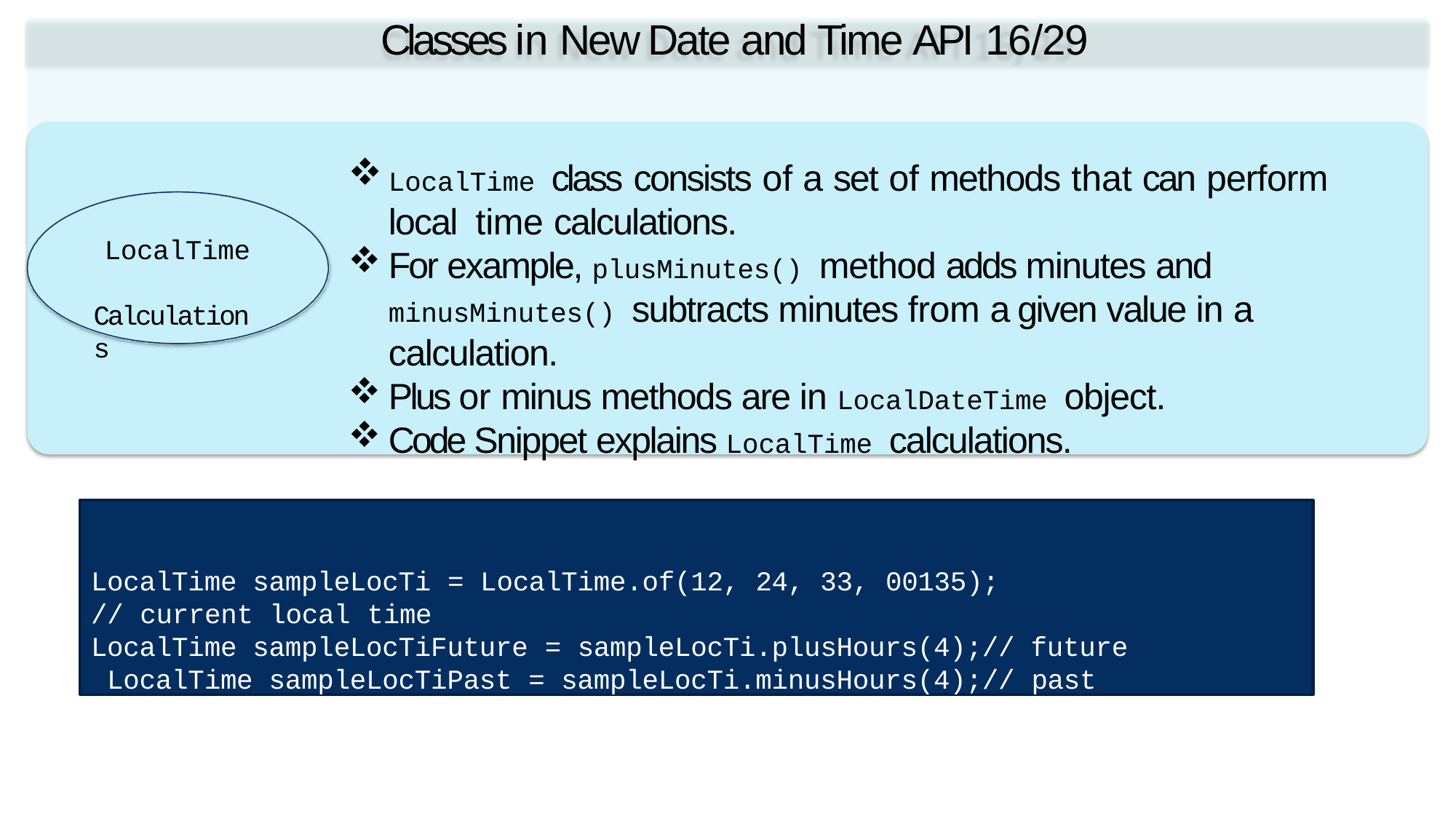

# Classes in New Date and Time API 16/29

LocalTime class consists of a set of methods that can perform local  time calculations.
For example, plusMinutes() method adds minutes and
minusMinutes() subtracts minutes from a given value in a calculation.
Plus or minus methods are in LocalDateTime object.
Code Snippet explains LocalTime calculations.

LocalTime  Calculations

LocalTime sampleLocTi = LocalTime.of(12, 24, 33, 00135);
// current local time
LocalTime sampleLocTiFuture = sampleLocTi.plusHours(4);// future  LocalTime sampleLocTiPast = sampleLocTi.minusHours(4);// past
Fundamental Programming in Java -Session 13 / Slide 19
© Aptech Ltd.